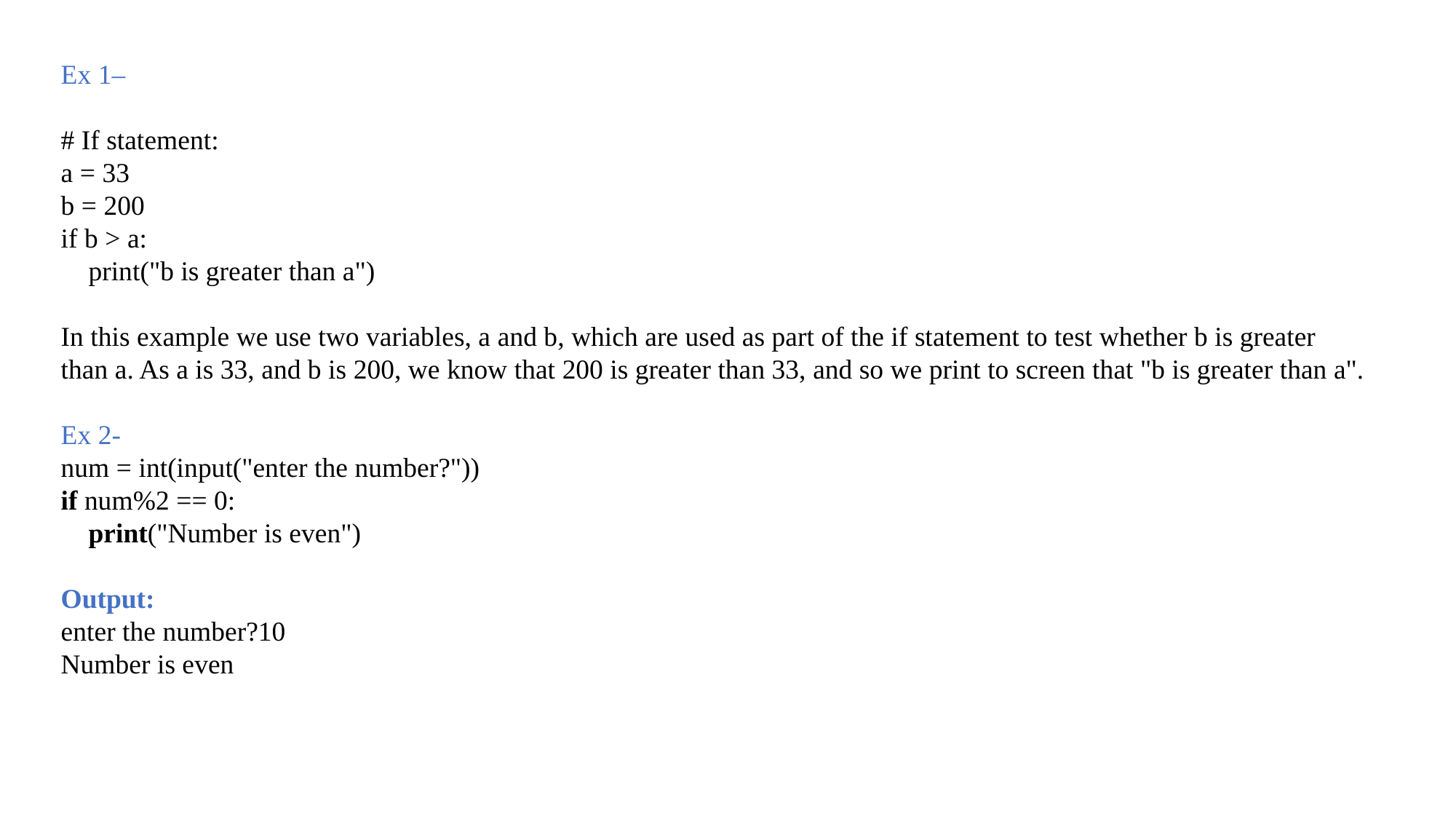

Ex 1–

# If statement:
a = 33
b = 200
if b > a:
    print("b is greater than a")

In this example we use two variables, a and b, which are used as part of the if statement to test whether b is greater than a. As a is 33, and b is 200, we know that 200 is greater than 33, and so we print to screen that "b is greater than a".

Ex 2-
num = int(input("enter the number?"))
if num%2 == 0:
    print("Number is even")

Output:
enter the number?10
Number is even